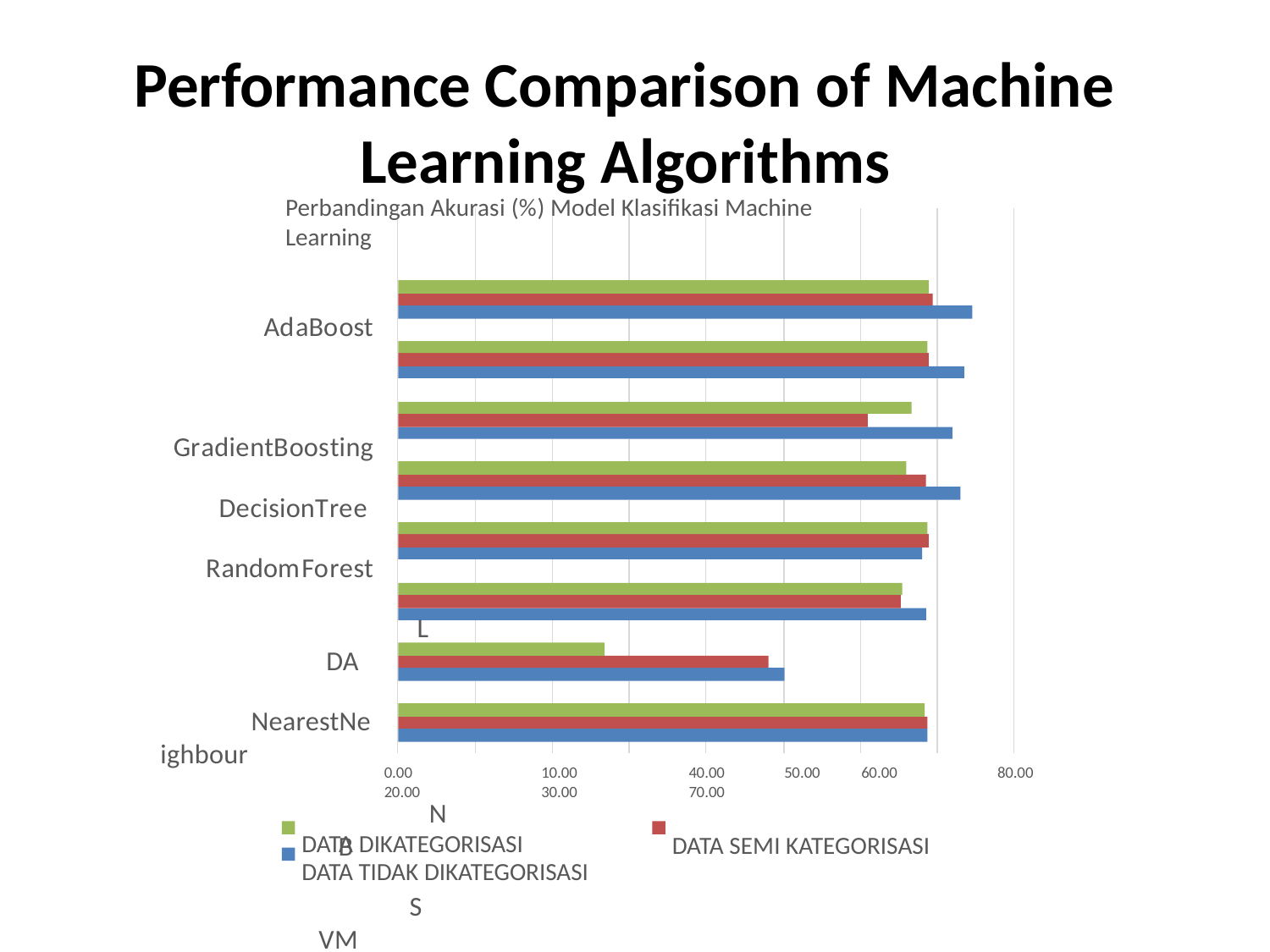

# Performance Comparison of Machine  Learning Algorithms
Perbandingan Akurasi (%) Model Klasifikasi Machine Learning

AdaBoost  GradientBoosting  DecisionTree  RandomForest

LDA

NearestNeighbour

NB

SVM

0.00	10.00	20.00	30.00

DATA DIKATEGORISASI
DATA TIDAK DIKATEGORISASI
40.00	50.00	60.00	70.00

DATA SEMI KATEGORISASI
80.00